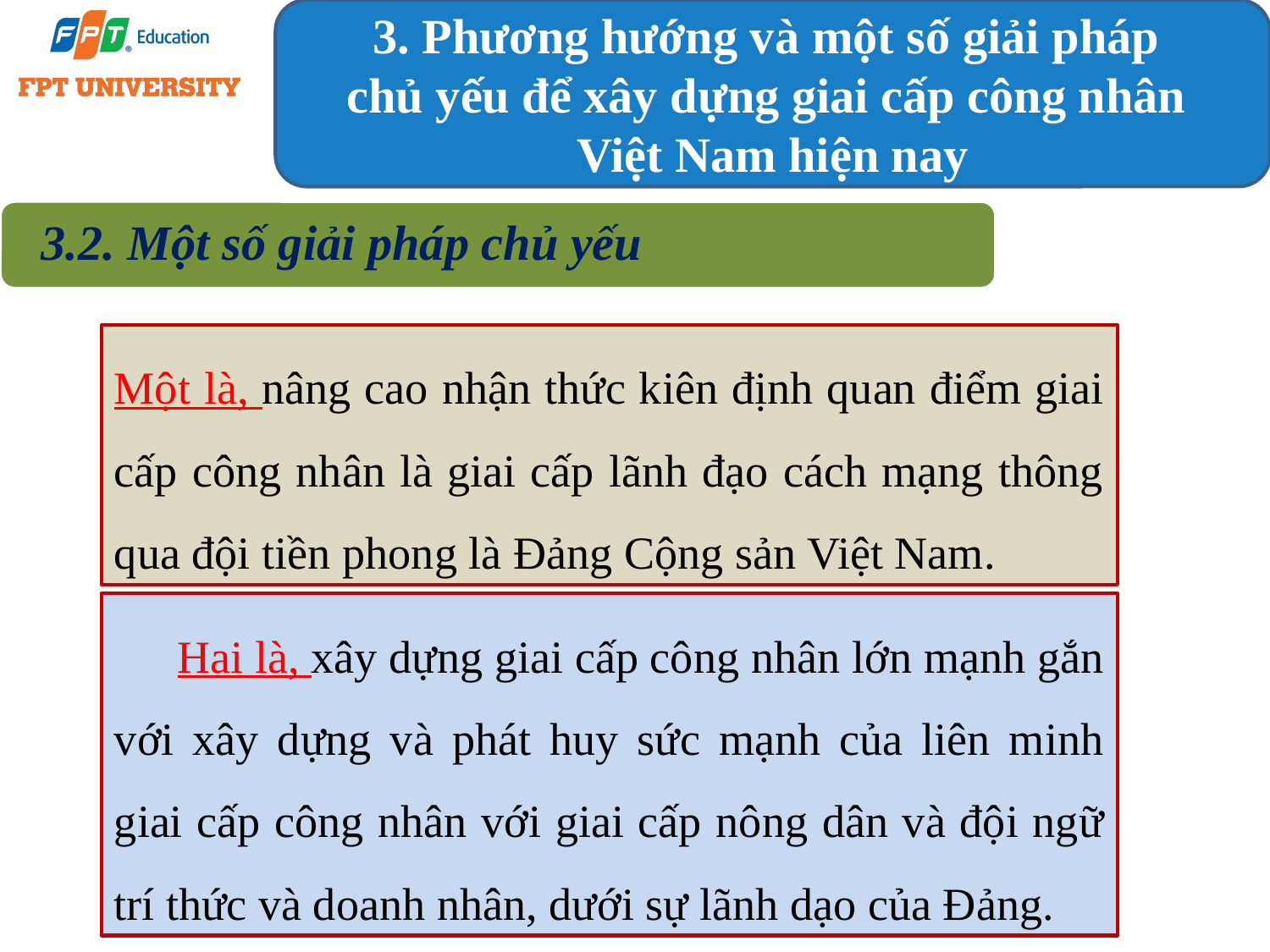

3. Phương hướng và một số giải pháp
chủ yếu để xây dựng giai cấp công nhân
Việt Nam hiện nay

3.2. Một số giải pháp chủ yếu
Một là, nâng cao nhận thức kiên định quan điểm giai cấp công nhân là giai cấp lãnh đạo cách mạng thông qua đội tiền phong là Đảng Cộng sản Việt Nam.
Hai là, xây dựng giai cấp công nhân lớn mạnh gắn với xây dựng và phát huy sức mạnh của liên minh giai cấp công nhân với giai cấp nông dân và đội ngữ trí thức và doanh nhân, dưới sự lãnh dạo của Đảng.